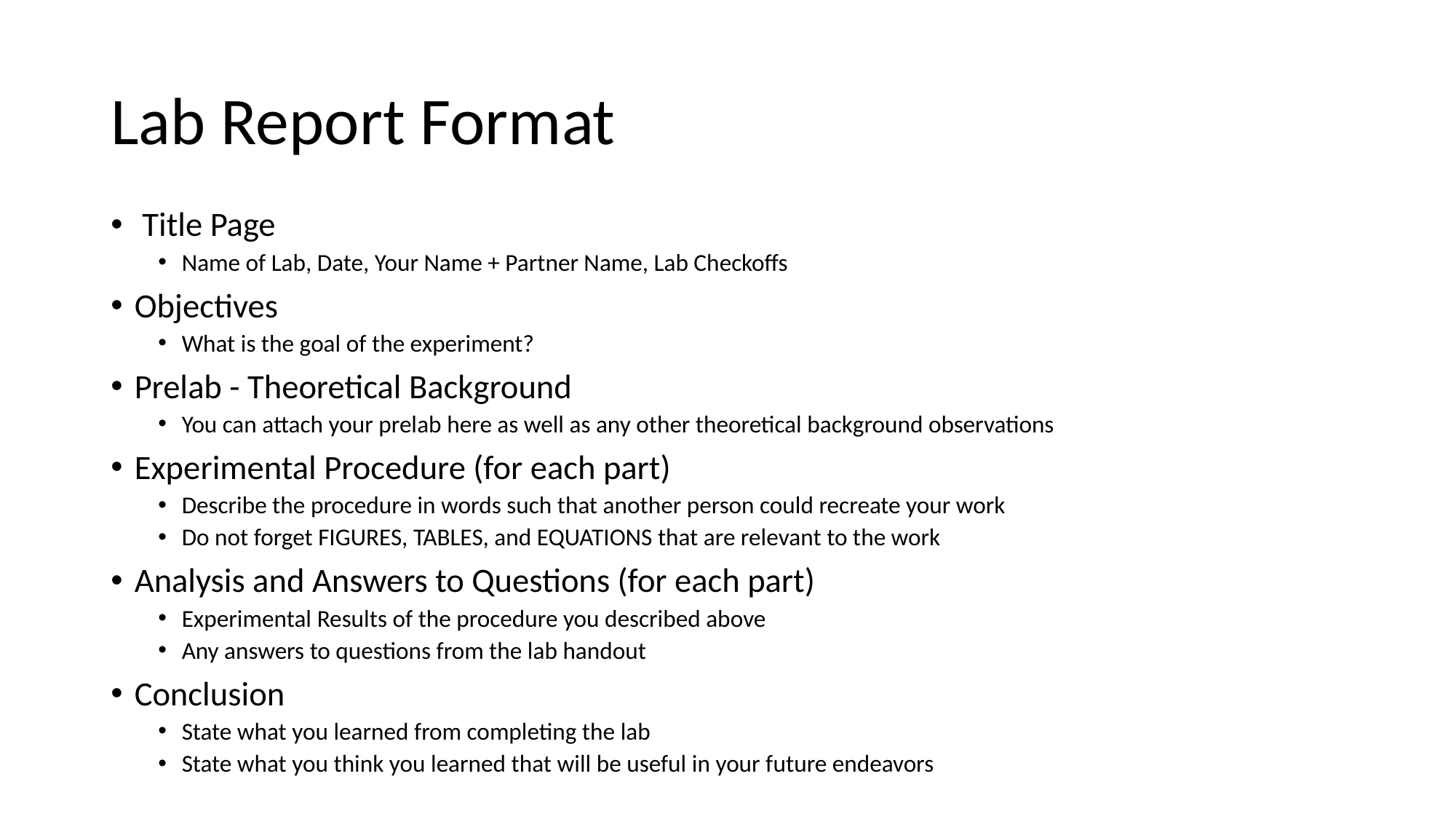

# Lab Report Format
 Title Page
Name of Lab, Date, Your Name + Partner Name, Lab Checkoffs
Objectives
What is the goal of the experiment?
Prelab - Theoretical Background
You can attach your prelab here as well as any other theoretical background observations
Experimental Procedure (for each part)
Describe the procedure in words such that another person could recreate your work
Do not forget FIGURES, TABLES, and EQUATIONS that are relevant to the work
Analysis and Answers to Questions (for each part)
Experimental Results of the procedure you described above
Any answers to questions from the lab handout
Conclusion
State what you learned from completing the lab
State what you think you learned that will be useful in your future endeavors